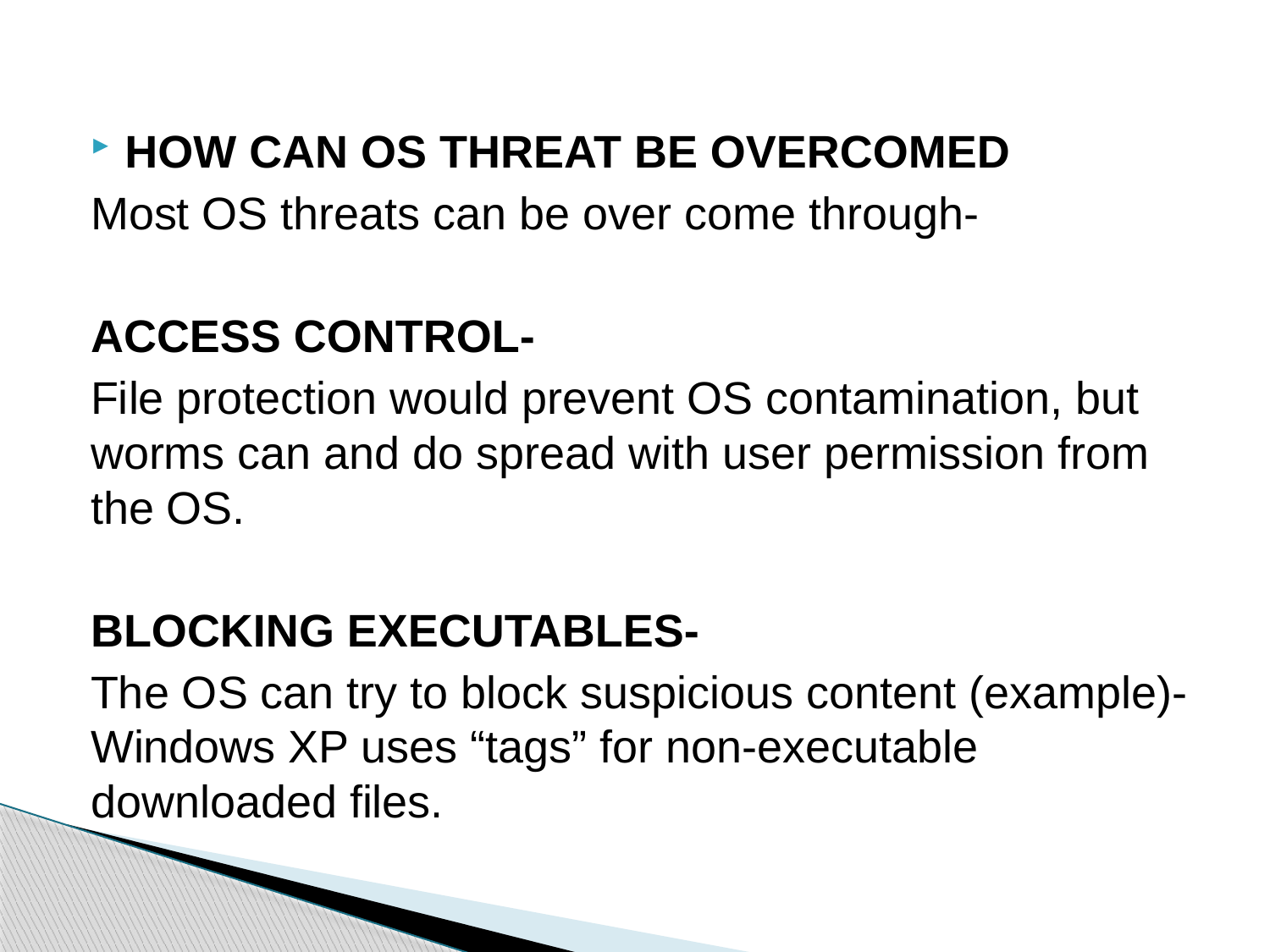

#
HOW CAN OS THREAT BE OVERCOMED
Most OS threats can be over come through-

ACCESS CONTROL-
File protection would prevent OS contamination, but worms can and do spread with user permission from the OS.

BLOCKING EXECUTABLES-
The OS can try to block suspicious content (example)- Windows XP uses “tags” for non-executable downloaded files.